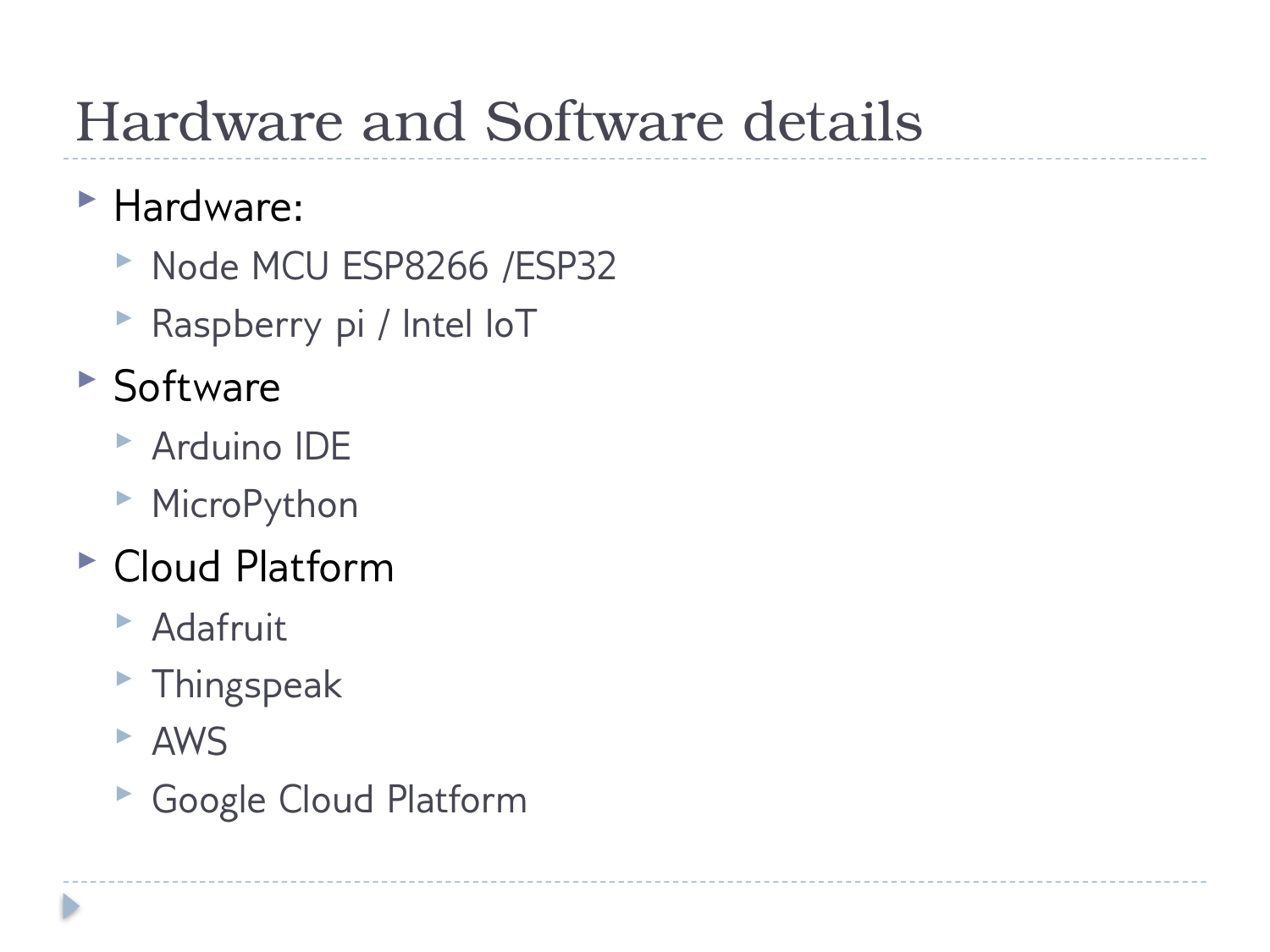

# Hardware and Software details
Hardware:
Node MCU ESP8266 /ESP32
Raspberry pi / Intel IoT
Software
Arduino IDE
MicroPython
Cloud Platform
Adafruit
Thingspeak
AWS
Google Cloud Platform